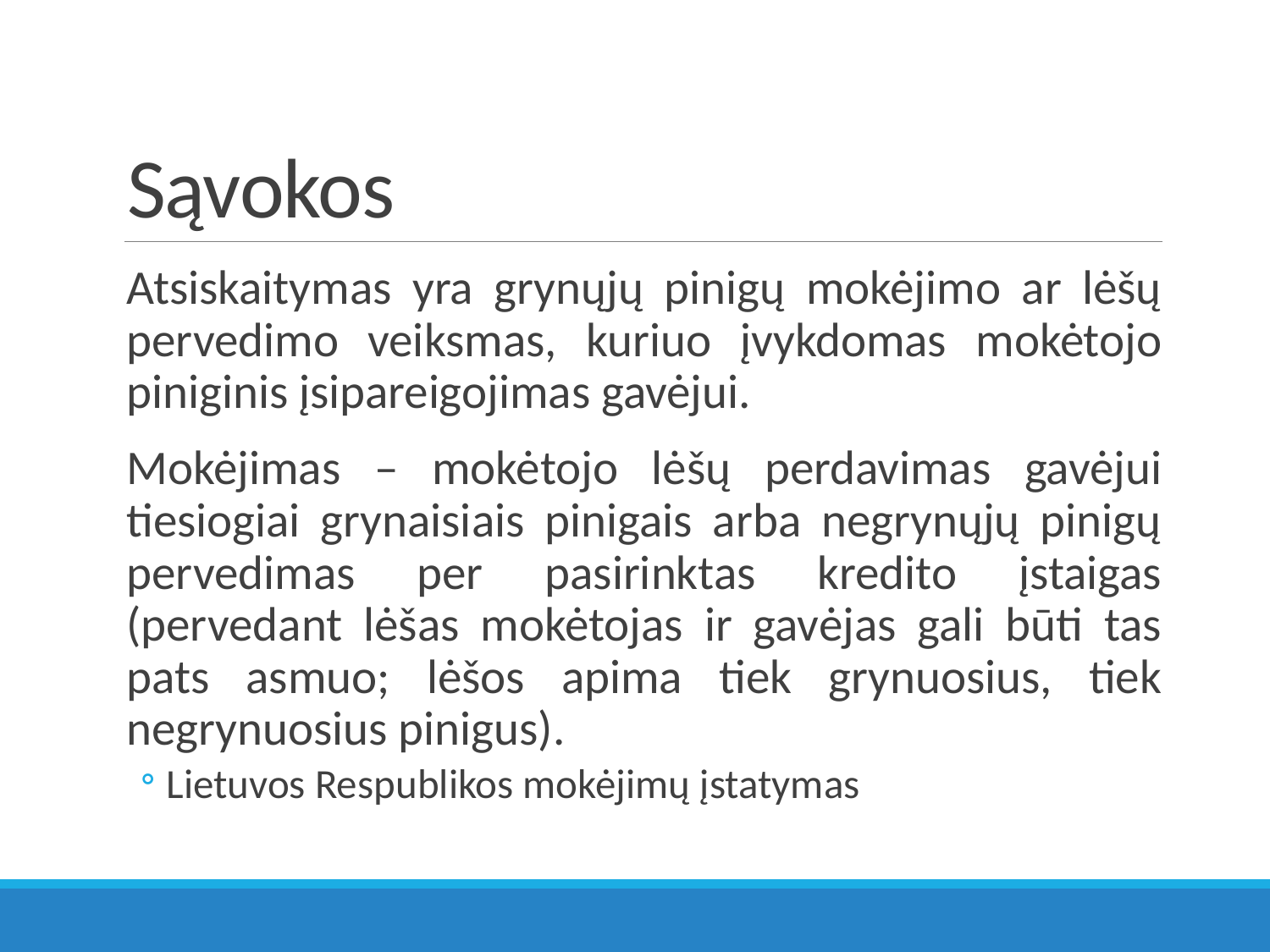

# Sąvokos
Atsiskaitymas yra grynųjų pinigų mokėjimo ar lėšų pervedimo veiksmas, kuriuo įvykdomas mokėtojo piniginis įsipareigojimas gavėjui.
Mokėjimas – mokėtojo lėšų perdavimas gavėjui tiesiogiai grynaisiais pinigais arba negrynųjų pinigų pervedimas per pasirinktas kredito įstaigas (pervedant lėšas mokėtojas ir gavėjas gali būti tas pats asmuo; lėšos apima tiek grynuosius, tiek negrynuosius pinigus).
Lietuvos Respublikos mokėjimų įstatymas